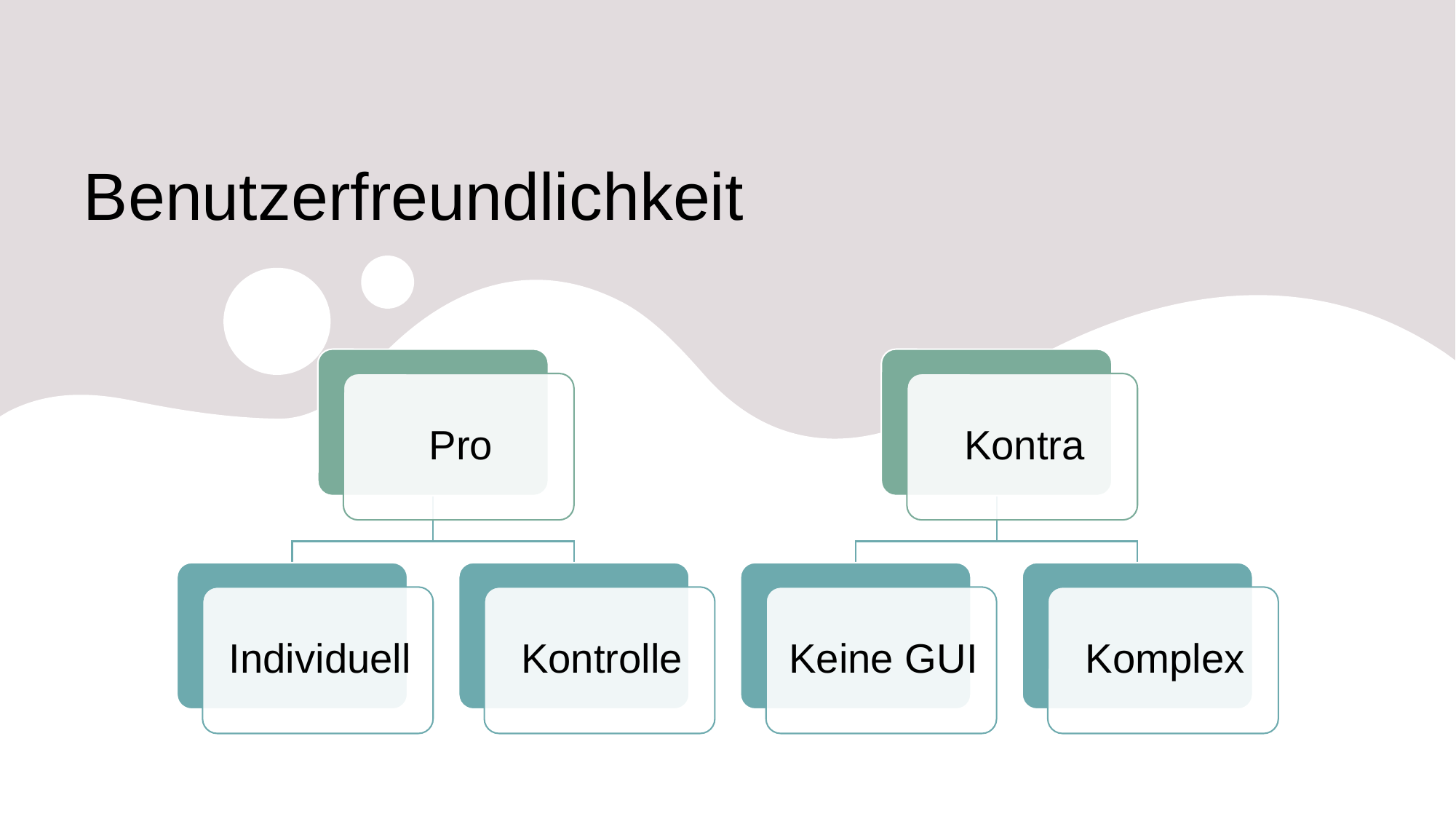

# Benutzerfreundlichkeit

Pro
Individuell
Kontrolle
Kontra
Keine GUI
Komplex